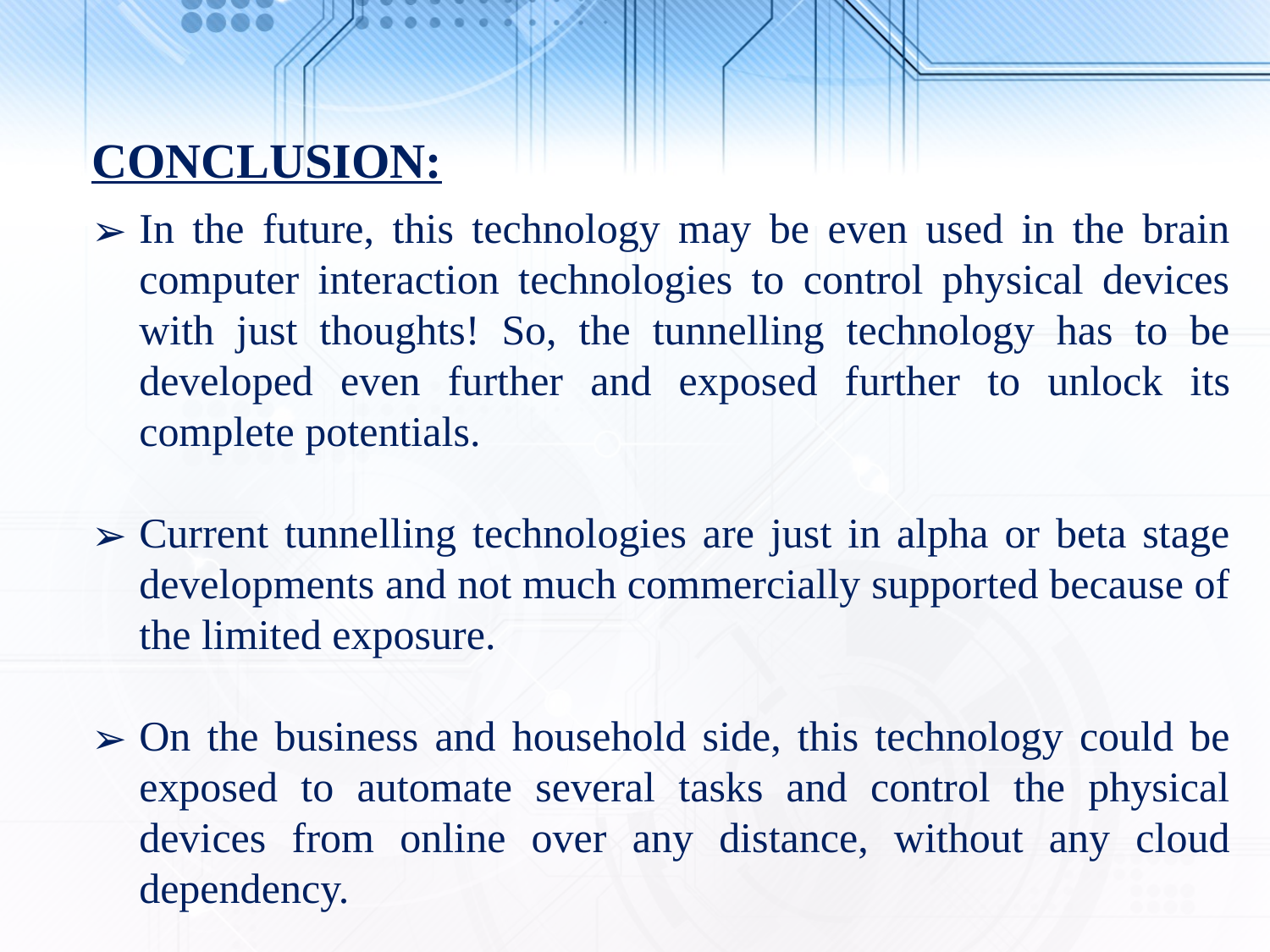

CONCLUSION:
In the future, this technology may be even used in the brain computer interaction technologies to control physical devices with just thoughts! So, the tunnelling technology has to be developed even further and exposed further to unlock its complete potentials.

Current tunnelling technologies are just in alpha or beta stage developments and not much commercially supported because of the limited exposure.

On the business and household side, this technology could be exposed to automate several tasks and control the physical devices from online over any distance, without any cloud dependency.